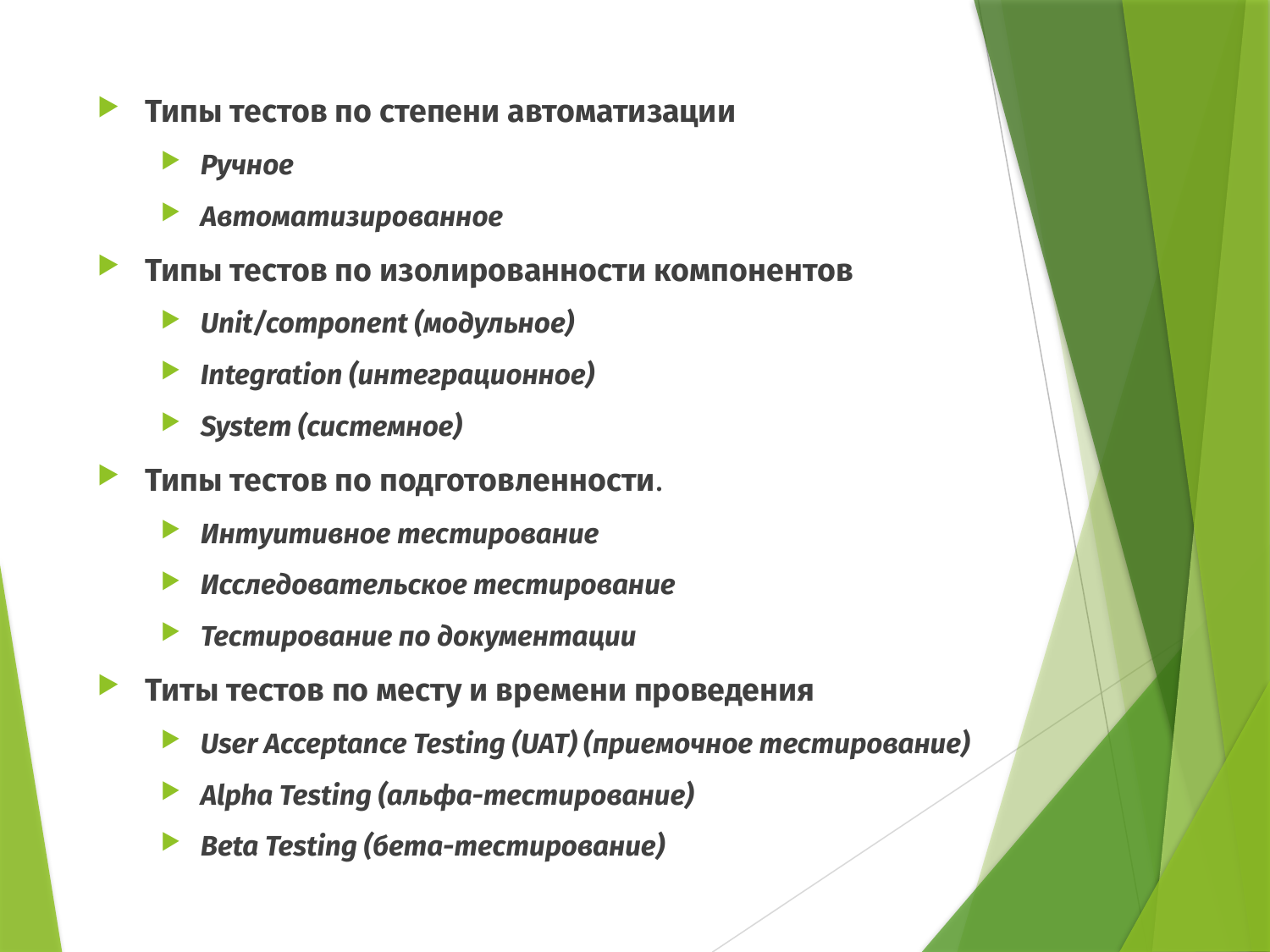

Типы тестов по степени автоматизации
Ручное
Автоматизированное
Типы тестов по изолированности компонентов
Unit/component (модульное)
Integration (интеграционное)
System (системное)
Типы тестов по подготовленности.
Интуитивное тестирование
Исследовательское тестирование
Тестирование по документации
Титы тестов по месту и времени проведения
User Acceptance Testing (UAT) (приемочное тестирование)
Alpha Testing (альфа-тестирование)
Beta Testing (бета-тестирование)